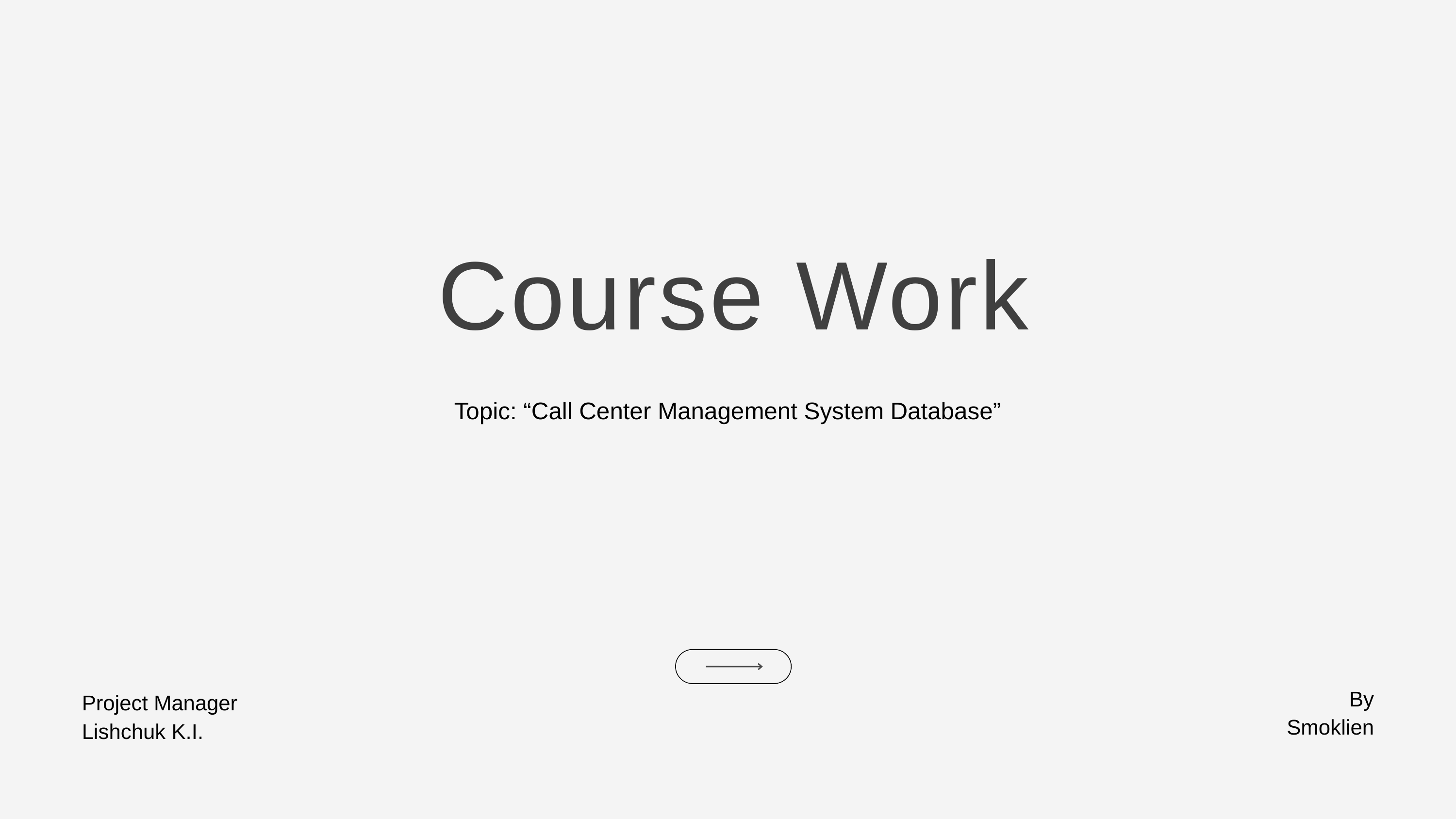

Course Work
Topic: “Call Center Management System Database”

By
Project Manager
Smoklien
Lishchuk K.I.